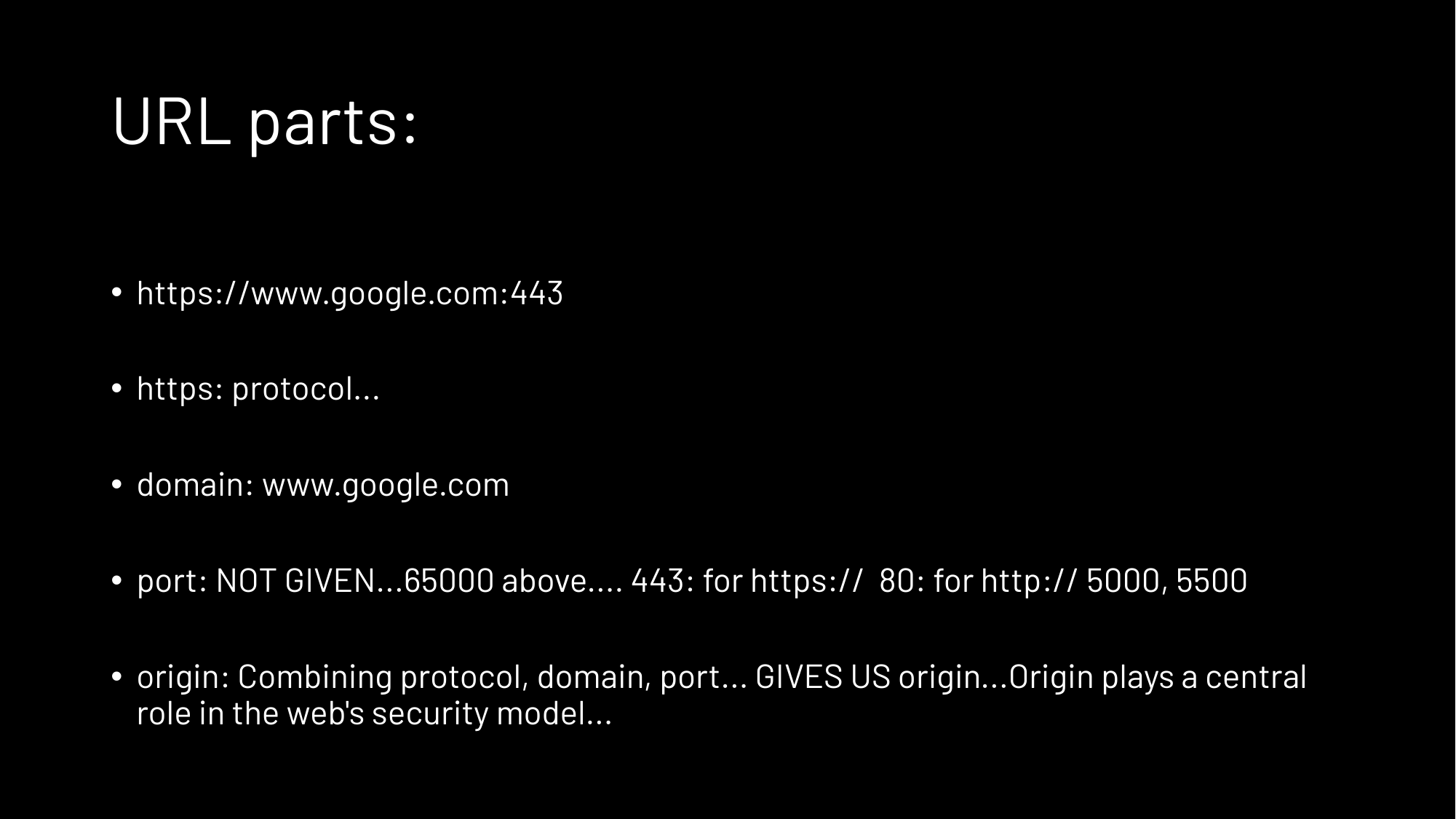

# URL parts:

https://www.google.com:443

https: protocol...

domain: www.google.com

port: NOT GIVEN...65000 above.... 443: for https://  80: for http:// 5000, 5500

origin: Combining protocol, domain, port... GIVES US origin...Origin plays a central role in the web's security model...